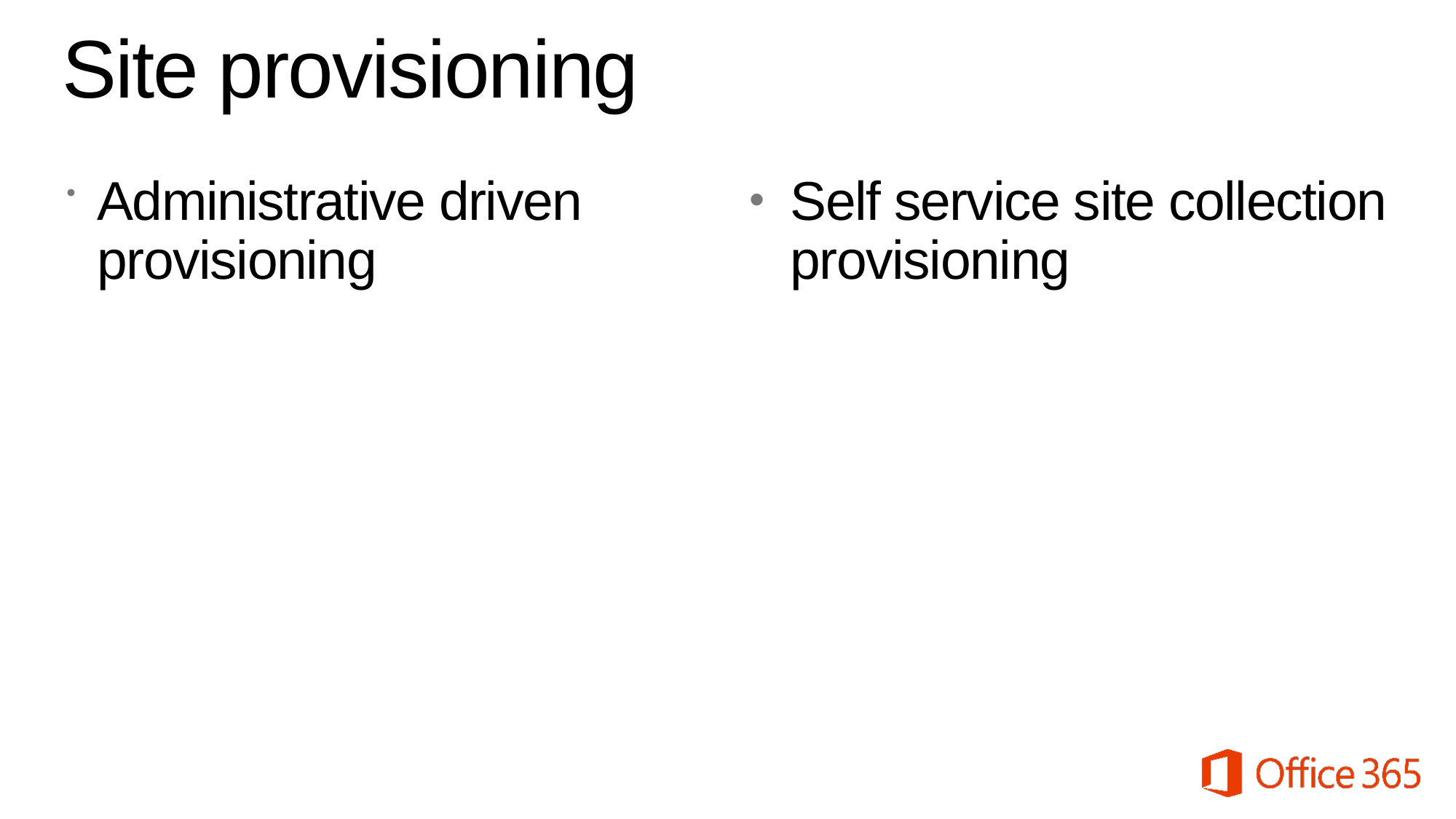

# Site provisioning
Administrative driven provisioning

Self service site collection provisioning